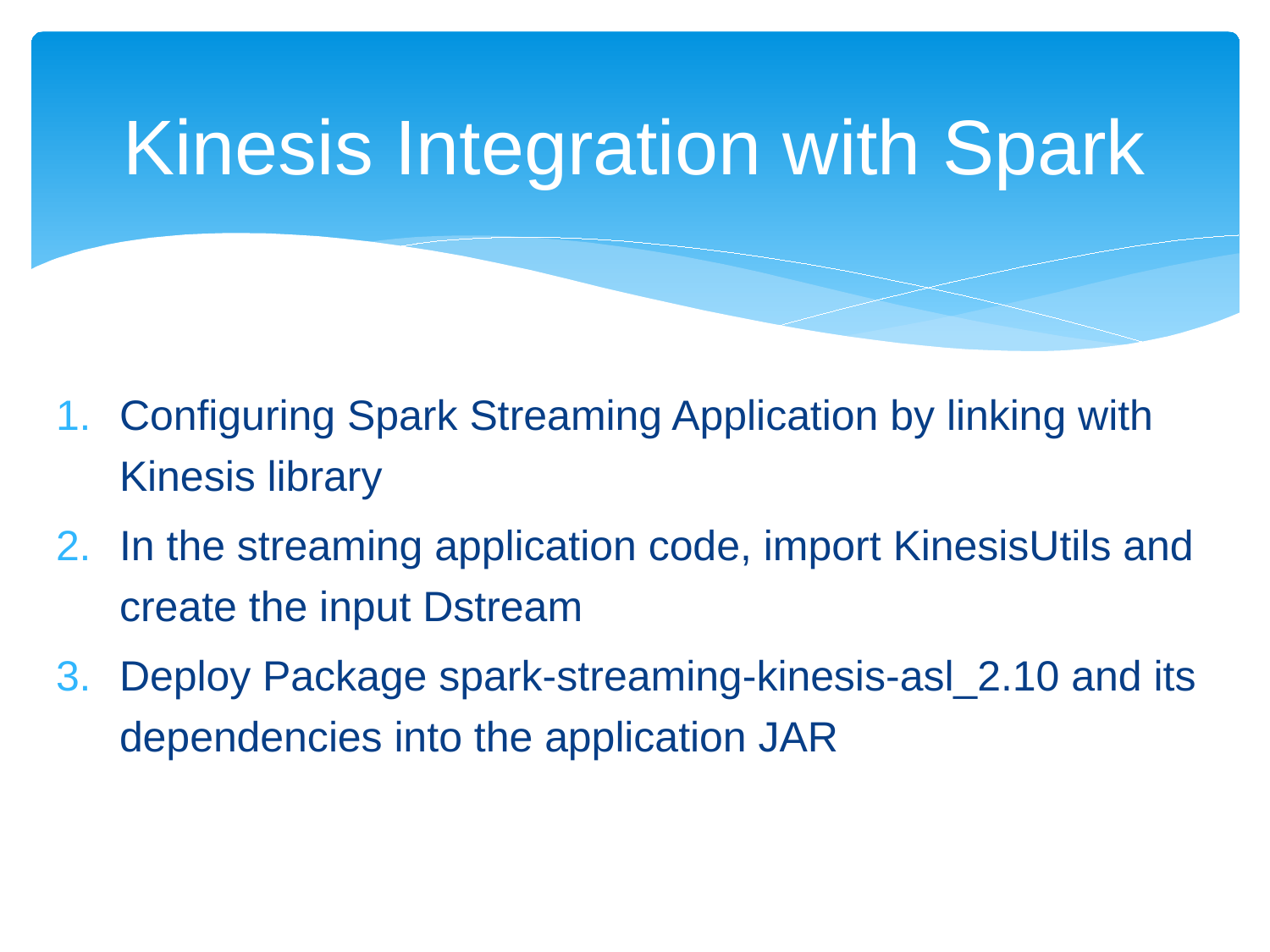

# Kinesis Integration with Spark
Configuring Spark Streaming Application by linking with Kinesis library
In the streaming application code, import KinesisUtils and create the input Dstream
Deploy Package spark-streaming-kinesis-asl_2.10 and its dependencies into the application JAR